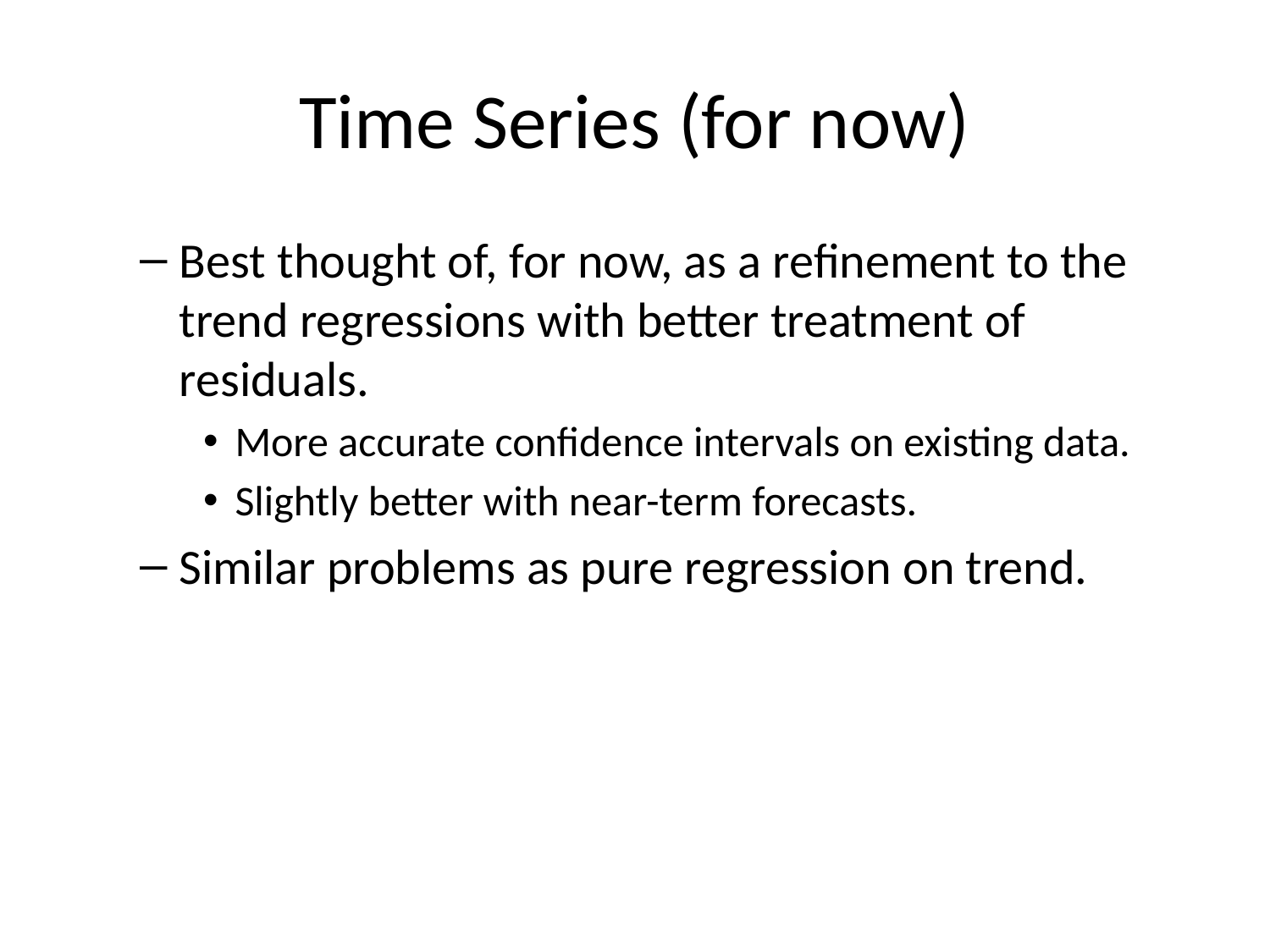

# Time Series (for now)
Best thought of, for now, as a refinement to the trend regressions with better treatment of residuals.
More accurate confidence intervals on existing data.
Slightly better with near-term forecasts.
Similar problems as pure regression on trend.